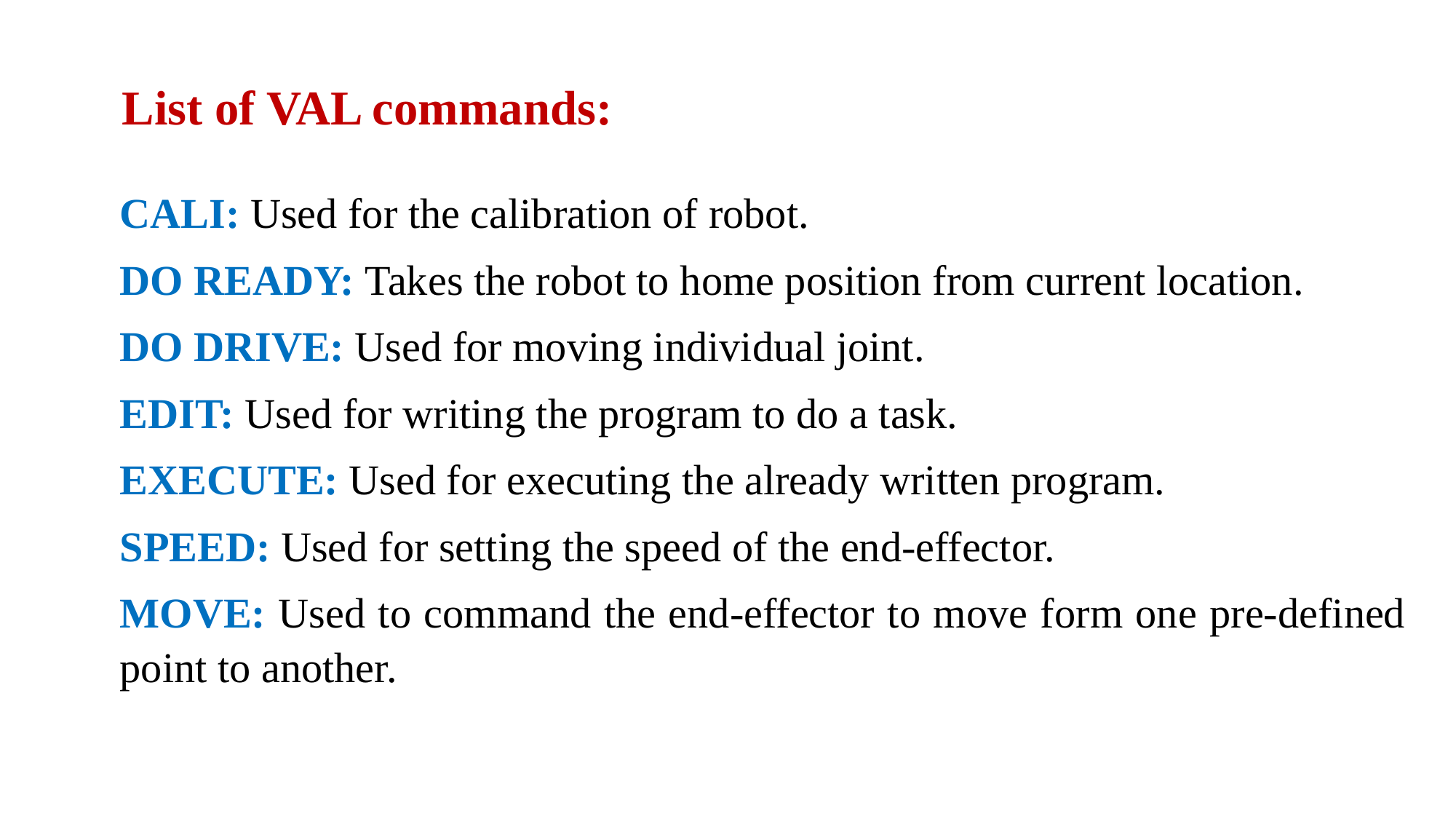

List of VAL commands:
CALI: Used for the calibration of robot.
DO READY: Takes the robot to home position from current location.
DO DRIVE: Used for moving individual joint.
EDIT: Used for writing the program to do a task.
EXECUTE: Used for executing the already written program.
SPEED: Used for setting the speed of the end-effector.
MOVE: Used to command the end-effector to move form one pre-defined point to another.